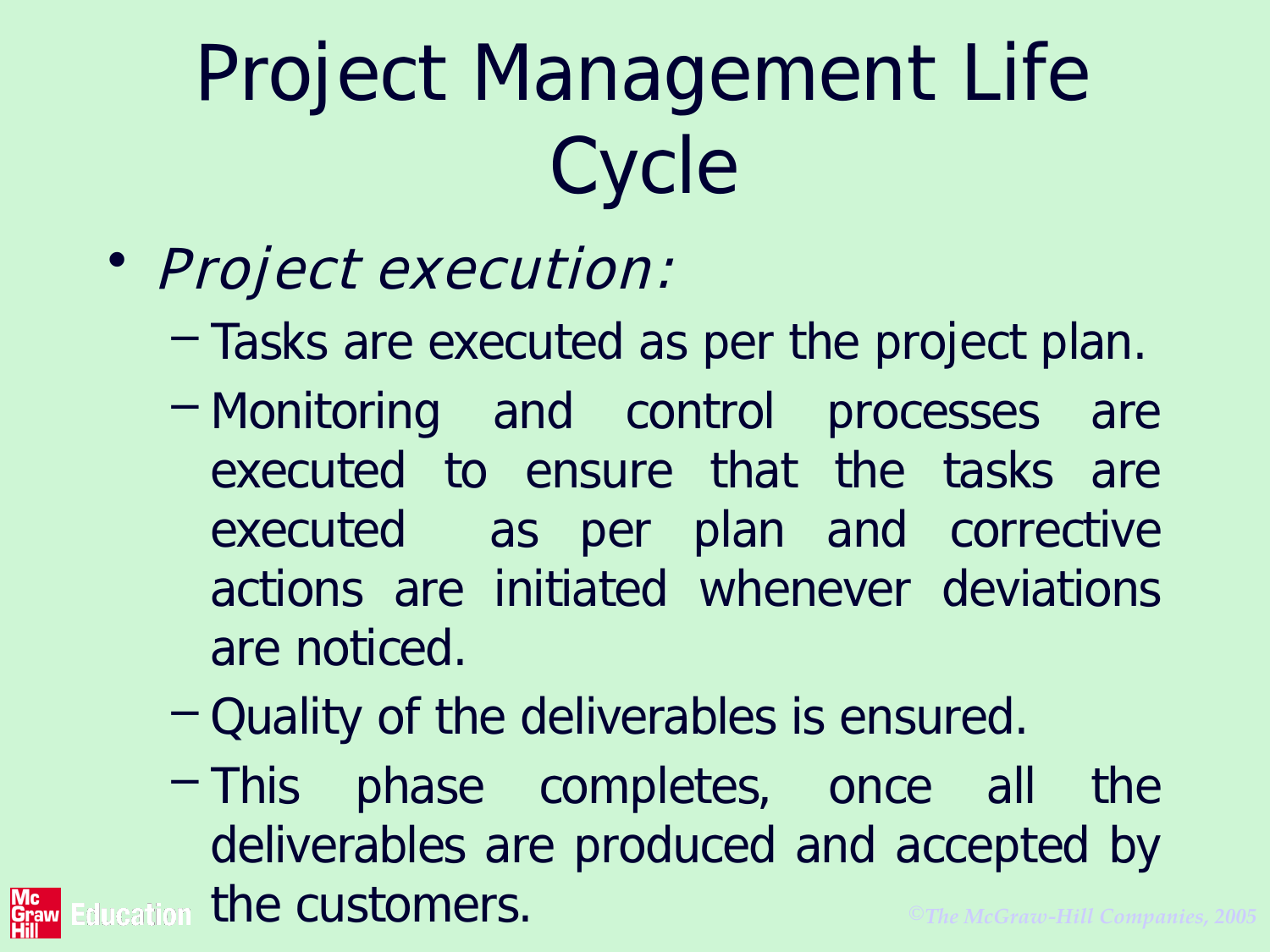

# Project Management Life Cycle
Project execution:
Tasks are executed as per the project plan.
Monitoring and control processes are executed to ensure that the tasks are executed  as per plan and corrective actions are initiated whenever deviations are noticed.
Quality of the deliverables is ensured.
This phase completes, once all the deliverables are produced and accepted by the customers.